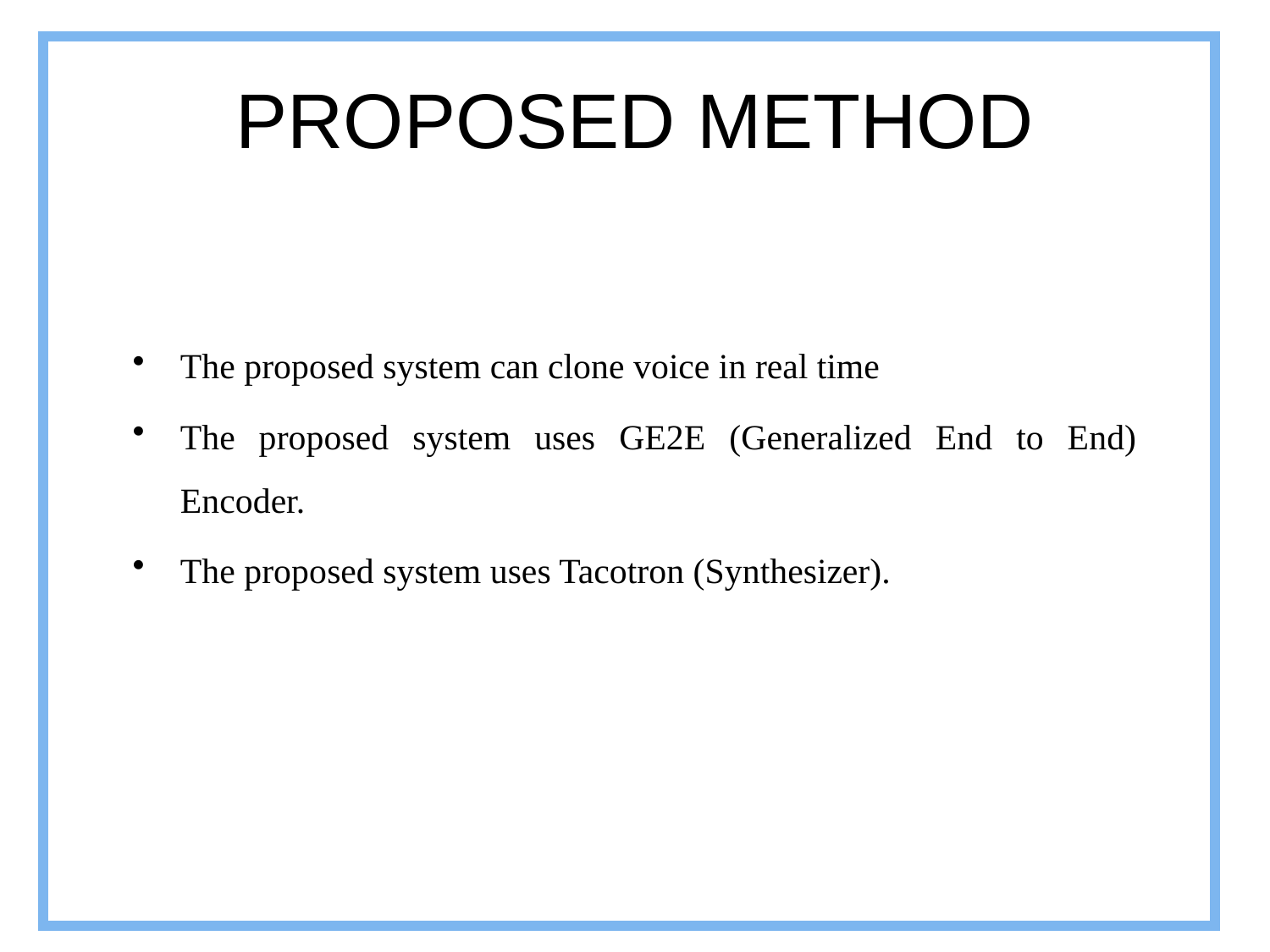

PROPOSED METHOD

The proposed system can clone voice in real time
The proposed system uses GE2E (Generalized End to End) Encoder.
The proposed system uses Tacotron (Synthesizer).